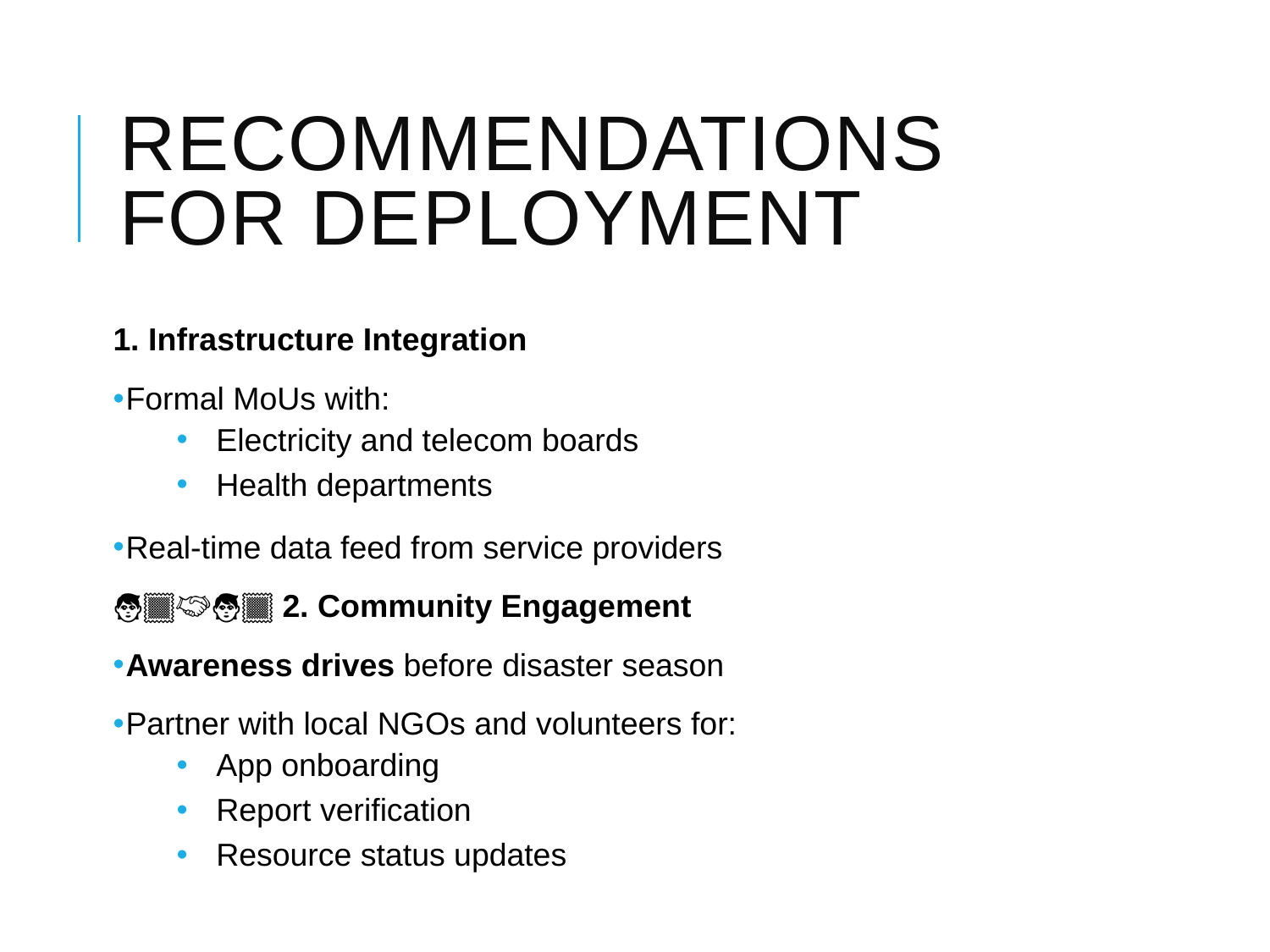

# Recommendations for Deployment
1. Infrastructure Integration
Formal MoUs with:
Electricity and telecom boards
Health departments
Real-time data feed from service providers
🧑🏽‍🤝‍🧑🏽 2. Community Engagement
Awareness drives before disaster season
Partner with local NGOs and volunteers for:
App onboarding
Report verification
Resource status updates